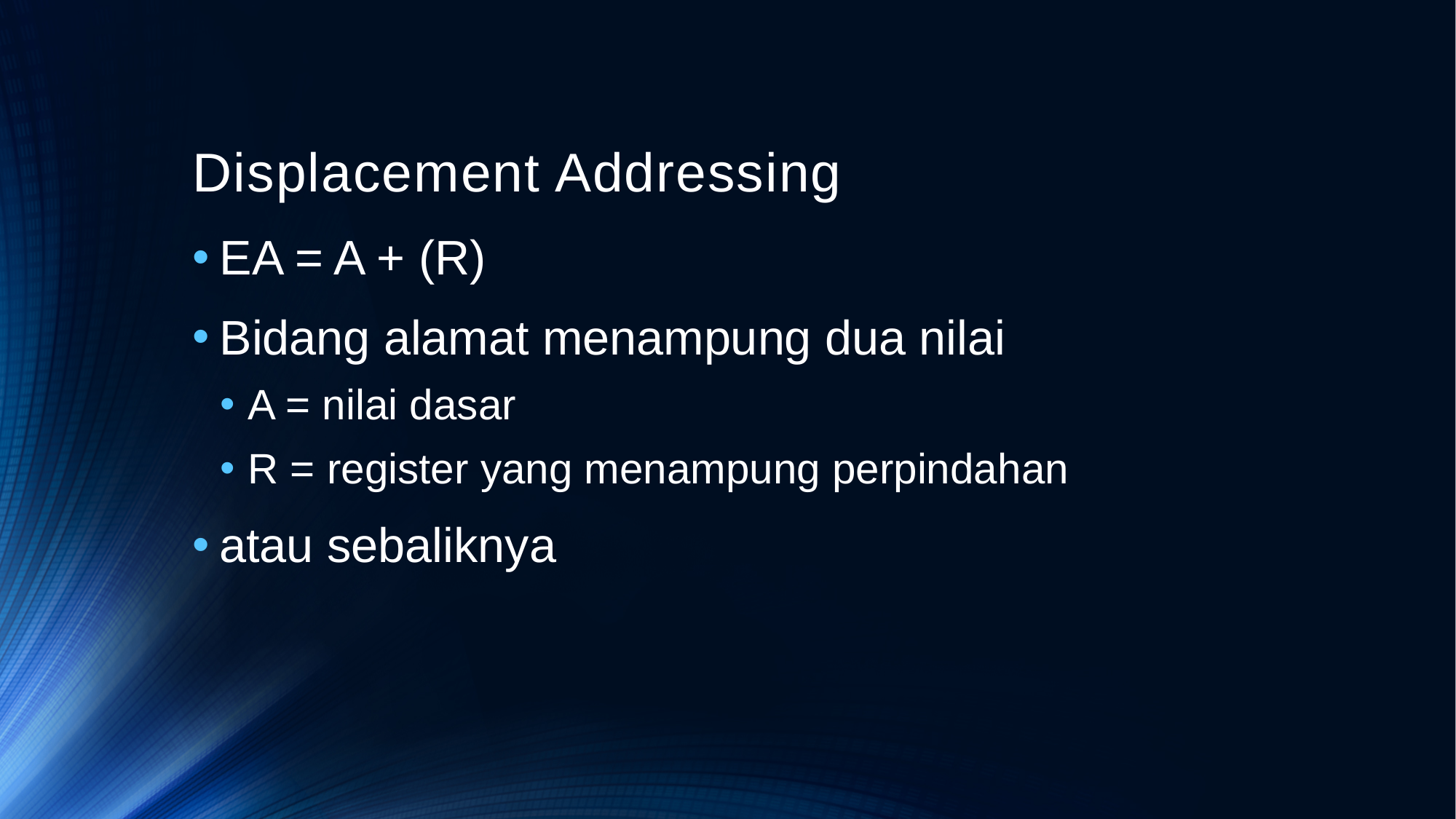

# Displacement Addressing
EA = A + (R)
Bidang alamat menampung dua nilai
A = nilai dasar
R = register yang menampung perpindahan
atau sebaliknya